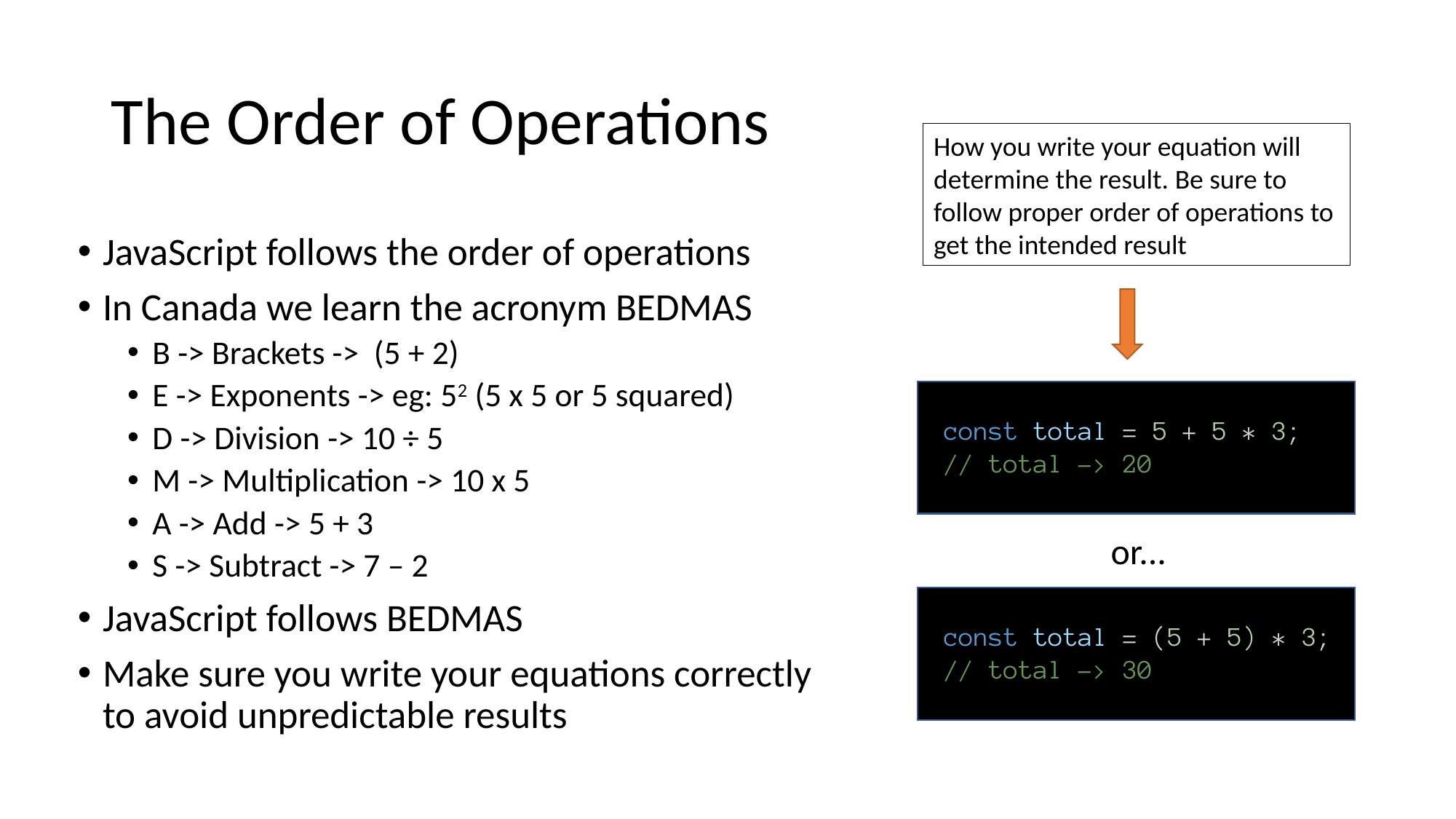

# The Order of Operations
How you write your equation will determine the result. Be sure to follow proper order of operations to get the intended result
JavaScript follows the order of operations
In Canada we learn the acronym BEDMAS
B -> Brackets ->  (5 + 2)
E -> Exponents -> eg: 52 (5 x 5 or 5 squared)
D -> Division -> 10 ÷ 5
M -> Multiplication -> 10 x 5
A -> Add -> 5 + 3
S -> Subtract -> 7 – 2
JavaScript follows BEDMAS
Make sure you write your equations correctly to avoid unpredictable results

const total = 5 + 5 * 3;
// total -> 20
or...

const total = (5 + 5) * 3;
// total -> 30